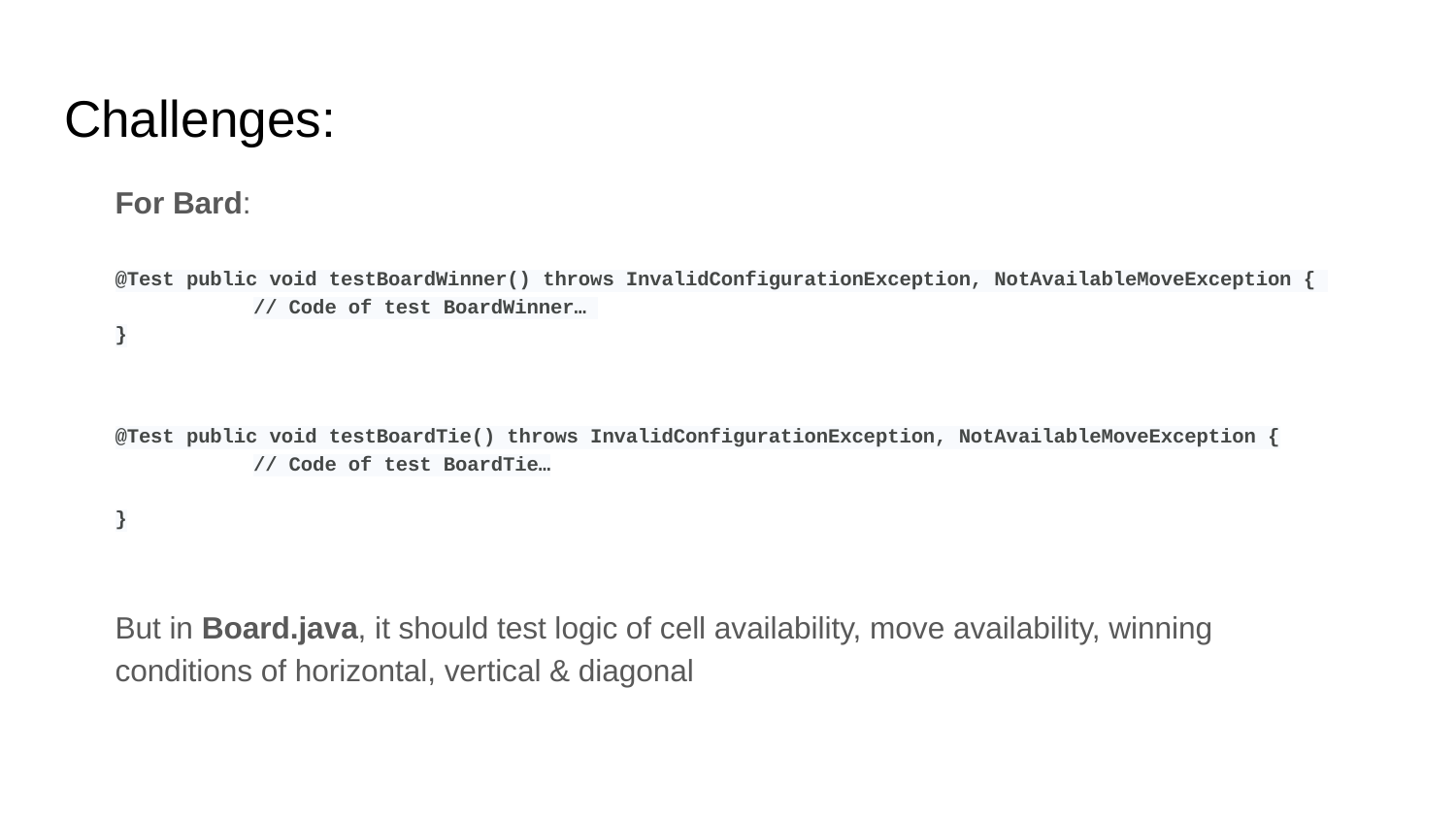

# Challenges:
For Bard:
@Test public void testBoardWinner() throws InvalidConfigurationException, NotAvailableMoveException {
	// Code of test BoardWinner…
}
@Test public void testBoardTie() throws InvalidConfigurationException, NotAvailableMoveException {
	// Code of test BoardTie…
}

But in Board.java, it should test logic of cell availability, move availability, winning conditions of horizontal, vertical & diagonal